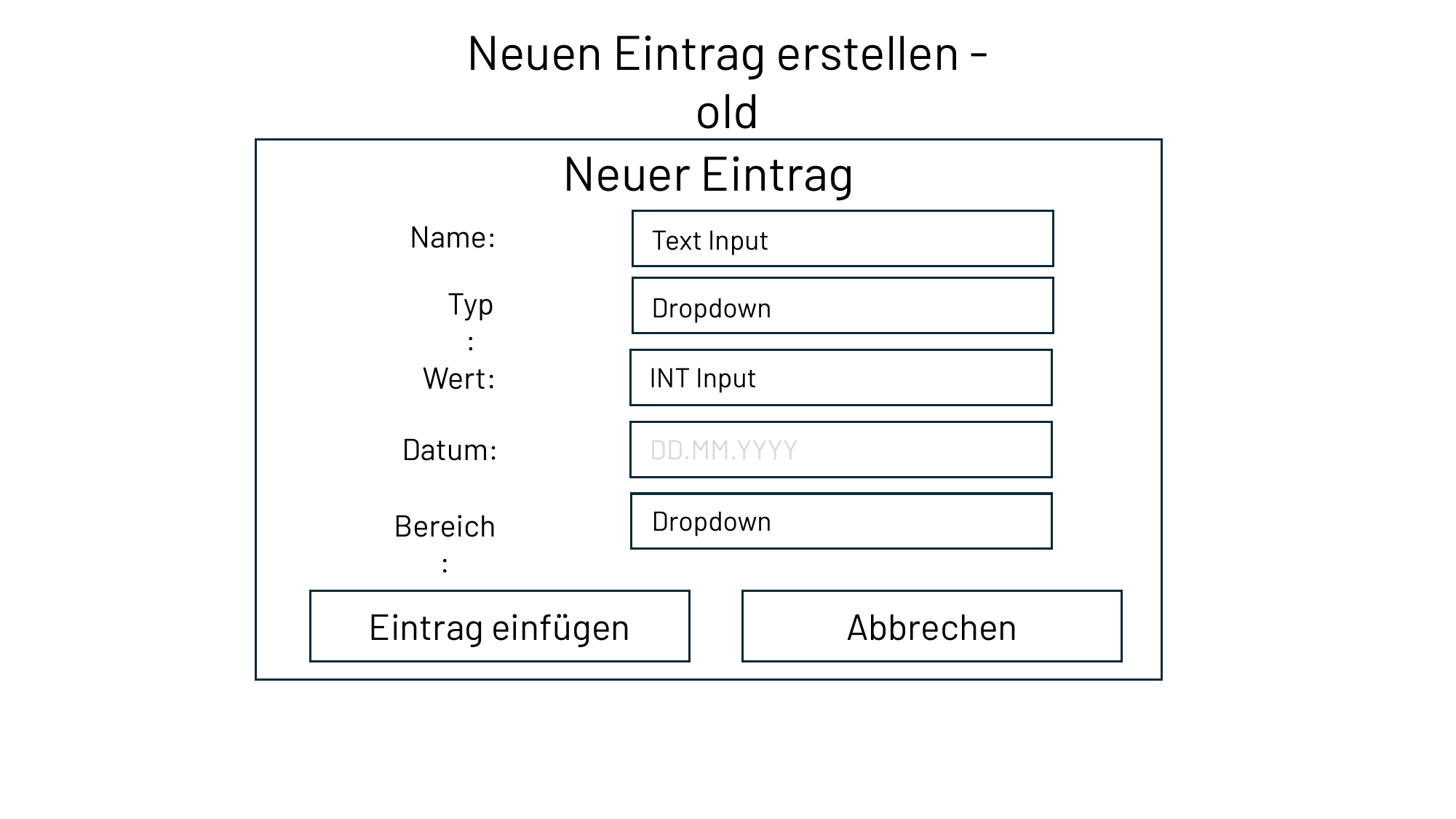

Neuen Eintrag erstellen - old
Neuer Eintrag

Name:
Text Input

Typ:
Dropdown

Wert:
INT Input

Datum:
DD.MM.YYYY

Dropdown
Bereich:

Eintrag einfügen
Abbrechen